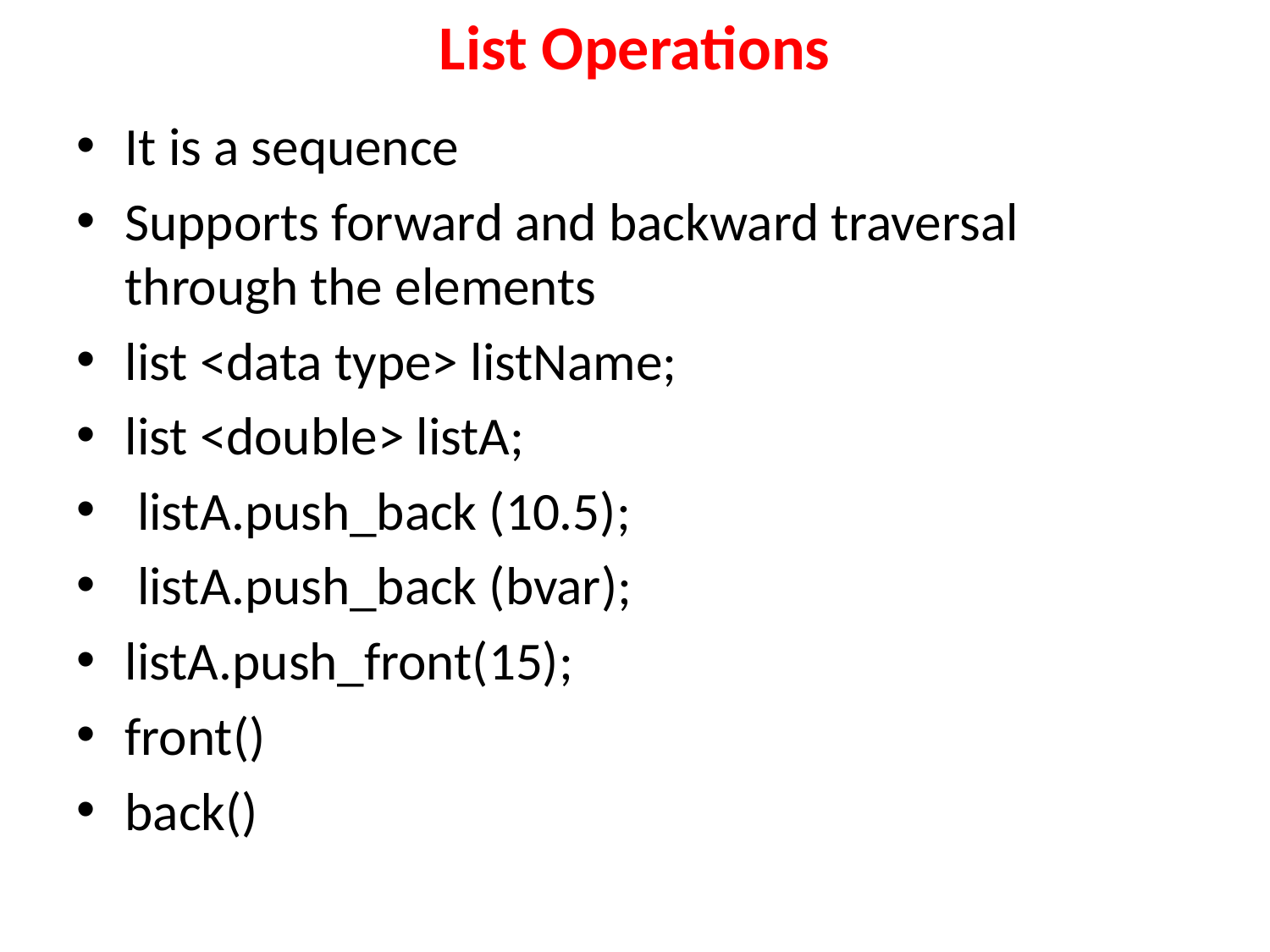

# List Operations
It is a sequence
Supports forward and backward traversal through the elements
list <data type> listName;
list <double> listA;
 listA.push_back (10.5);
 listA.push_back (bvar);
listA.push_front(15);
front()
back()